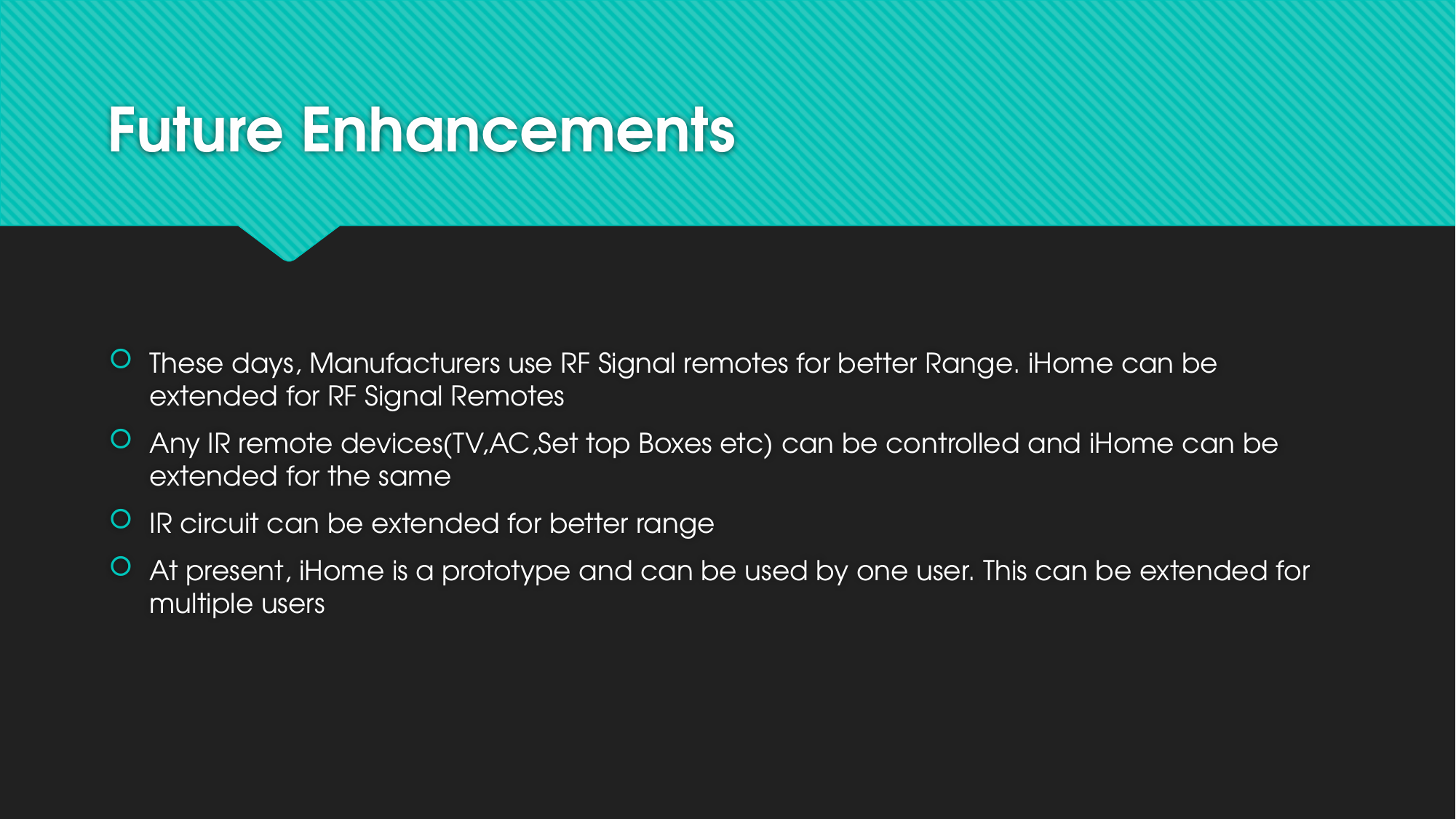

# Future Enhancements
These days, Manufacturers use RF Signal remotes for better Range. iHome can be extended for RF Signal Remotes
Any IR remote devices(TV,AC,Set top Boxes etc) can be controlled and iHome can be extended for the same
IR circuit can be extended for better range
At present, iHome is a prototype and can be used by one user. This can be extended for multiple users